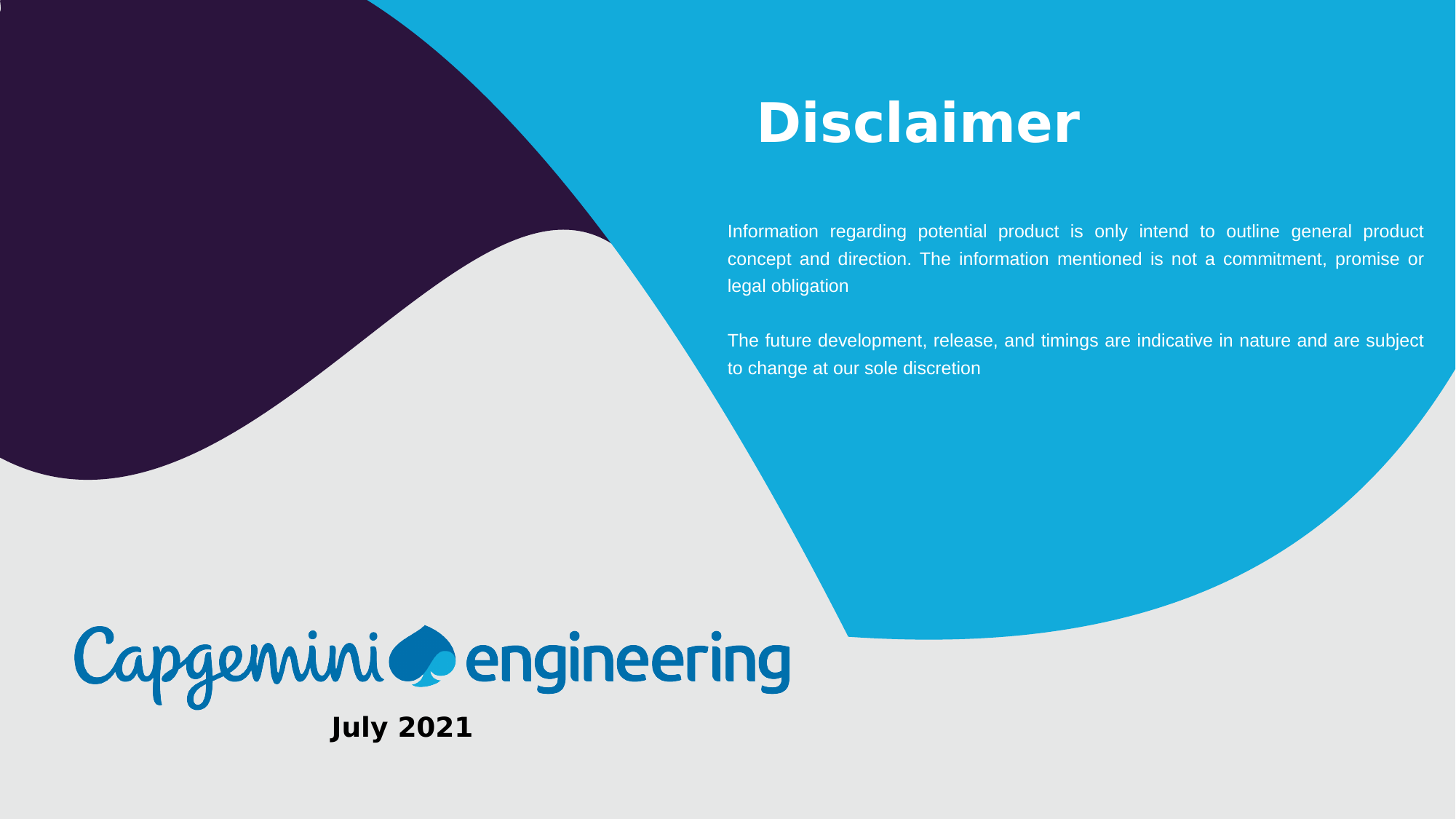

Disclaimer
Information regarding potential product is only intend to outline general product concept and direction. The information mentioned is not a commitment, promise or legal obligation

The future development, release, and timings are indicative in nature and are subject to change at our sole discretion

July 2021